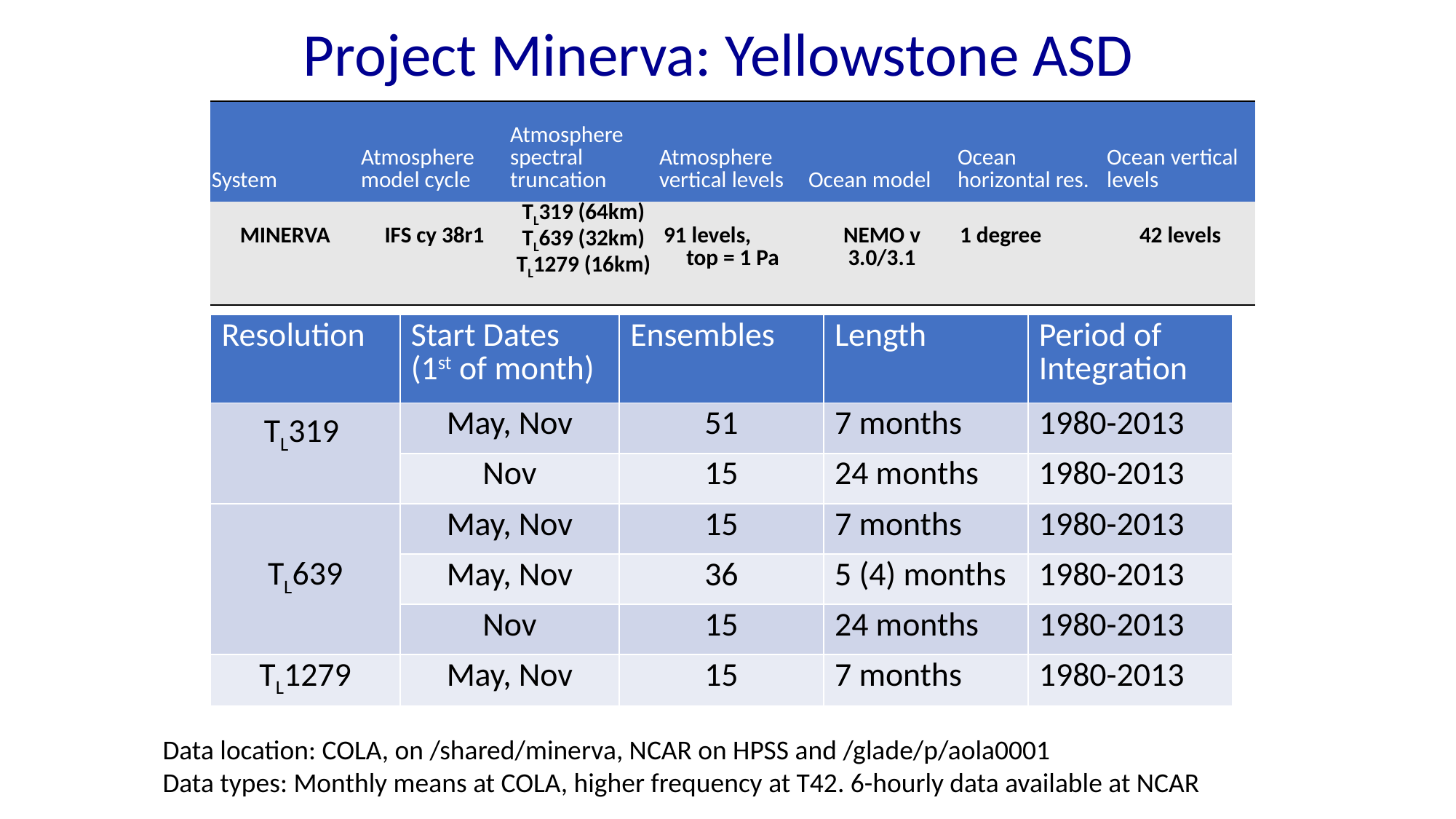

# Project Minerva: Yellowstone ASD
| System | Atmosphere model cycle | Atmosphere spectral truncation | Atmosphere vertical levels | Ocean model | Ocean horizontal res. | Ocean vertical levels |
| --- | --- | --- | --- | --- | --- | --- |
| MINERVA | IFS cy 38r1 | TL319 (64km) TL639 (32km) TL1279 (16km) | 91 levels, top = 1 Pa | NEMO v 3.0/3.1 | 1 degree | 42 levels |
| Resolution | Start Dates (1st of month) | Ensembles | Length | Period of Integration |
| --- | --- | --- | --- | --- |
| TL319 | May, Nov | 51 | 7 months | 1980-2013 |
|  | Nov | 15 | 24 months | 1980-2013 |
| TL639 | May, Nov | 15 | 7 months | 1980-2013 |
|  | May, Nov | 36 | 5 (4) months | 1980-2013 |
|  | Nov | 15 | 24 months | 1980-2013 |
| TL1279 | May, Nov | 15 | 7 months | 1980-2013 |
Data location: COLA, on /shared/minerva, NCAR on HPSS and /glade/p/aola0001
Data types: Monthly means at COLA, higher frequency at T42. 6-hourly data available at NCAR